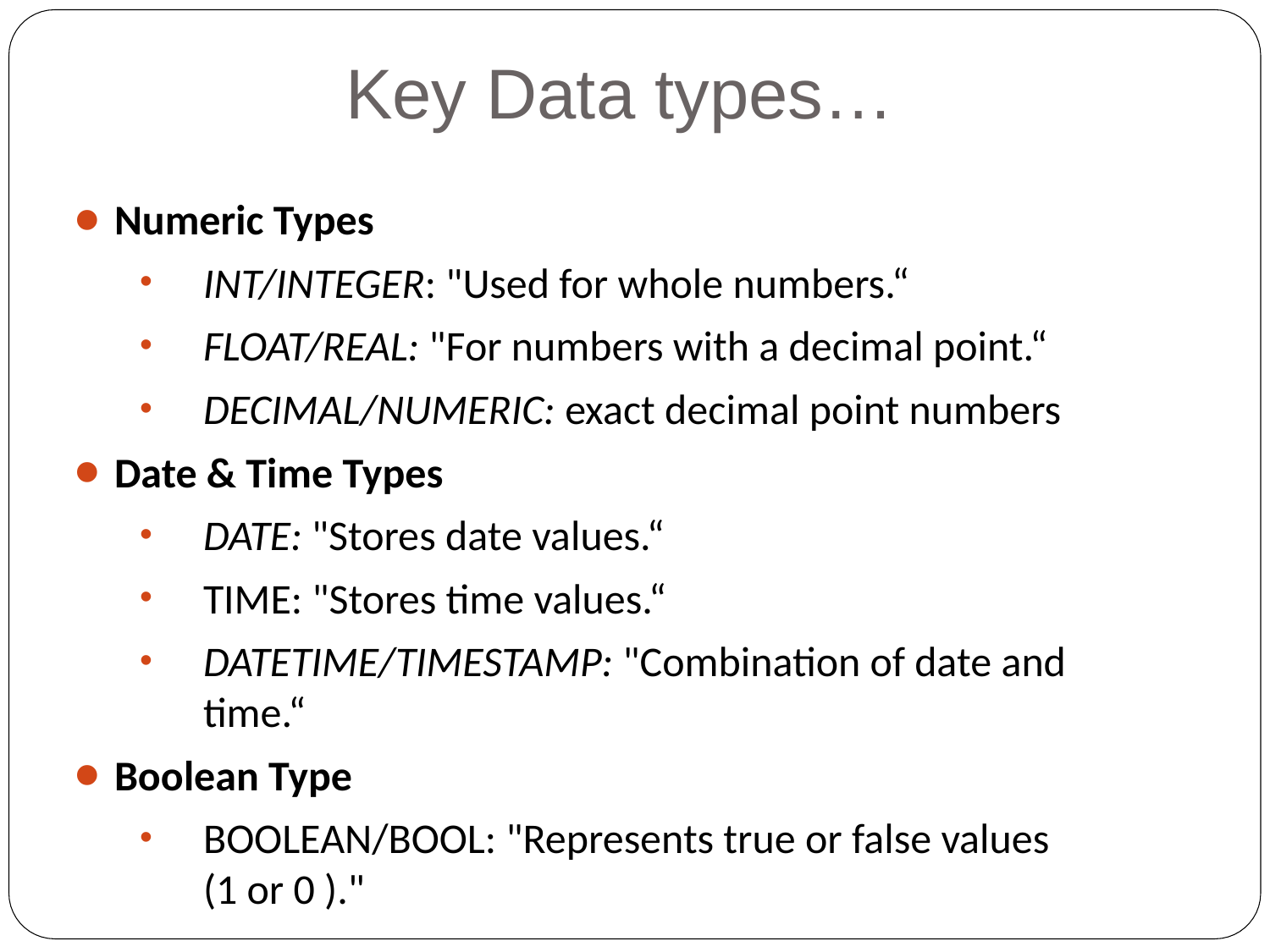

# Key Data types…
Numeric Types
INT/INTEGER: "Used for whole numbers.“
FLOAT/REAL: "For numbers with a decimal point.“
DECIMAL/NUMERIC: exact decimal point numbers
Date & Time Types
DATE: "Stores date values.“
TIME: "Stores time values.“
DATETIME/TIMESTAMP: "Combination of date and time.“
Boolean Type
BOOLEAN/BOOL: "Represents true or false values (1 or 0 )."